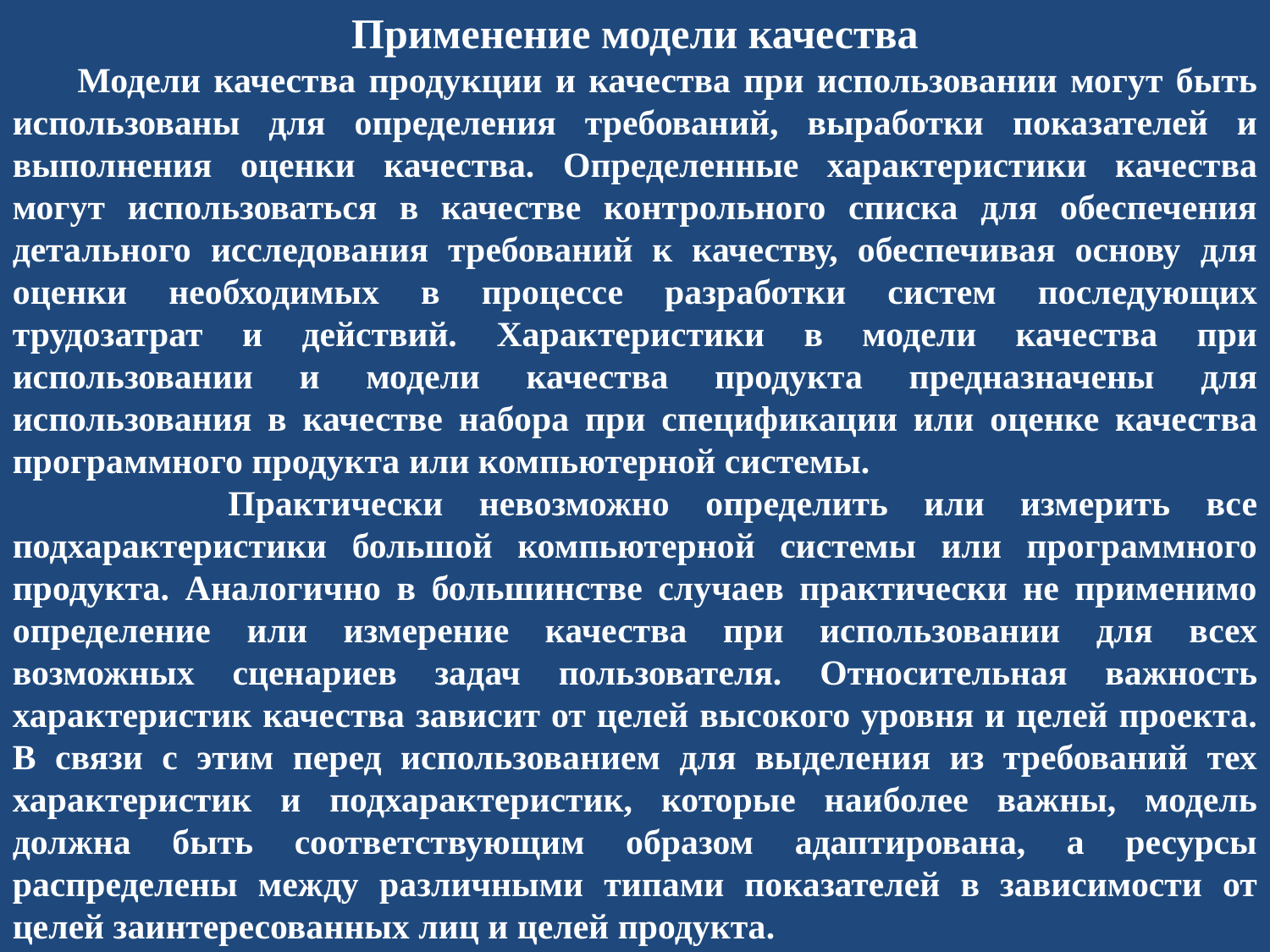

Применение модели качества
     Модели качества продукции и качества при использовании могут быть использованы для определения требований, выработки показателей и выполнения оценки качества. Определенные характеристики качества могут использоваться в качестве контрольного списка для обеспечения детального исследования требований к качеству, обеспечивая основу для оценки необходимых в процессе разработки систем последующих трудозатрат и действий. Характеристики в модели качества при использовании и модели качества продукта предназначены для использования в качестве набора при спецификации или оценке качества программного продукта или компьютерной системы.
      Практически невозможно определить или измерить все подхарактеристики большой компьютерной системы или программного продукта. Аналогично в большинстве случаев практически не применимо определение или измерение качества при использовании для всех возможных сценариев задач пользователя. Относительная важность характеристик качества зависит от целей высокого уровня и целей проекта. В связи с этим перед использованием для выделения из требований тех характеристик и подхарактеристик, которые наиболее важны, модель должна быть соответствующим образом адаптирована, а ресурсы распределены между различными типами показателей в зависимости от целей заинтересованных лиц и целей продукта.